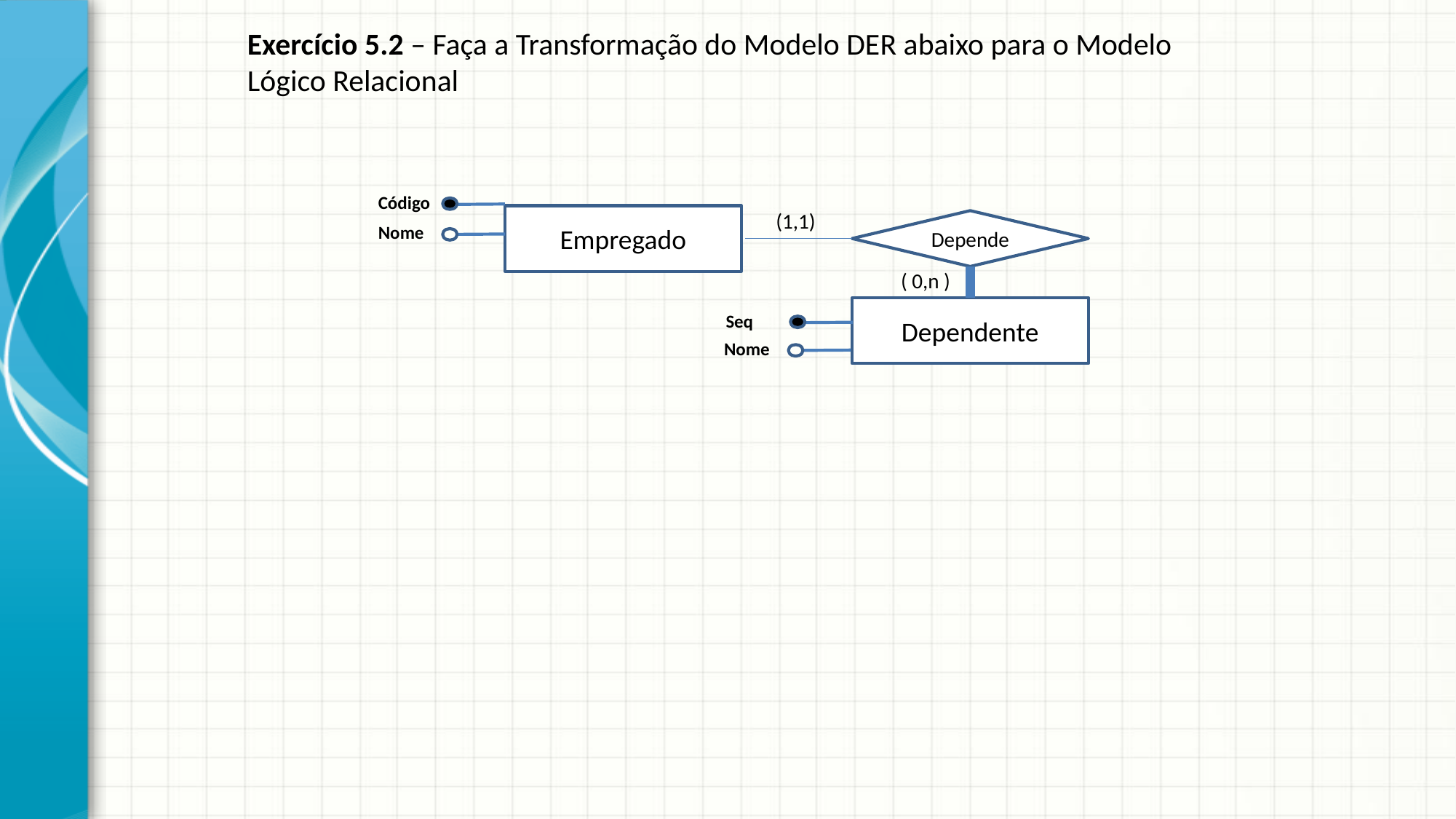

# Exercício 5.2 – Faça a Transformação do Modelo DER abaixo para o Modelo Lógico Relacional
Código

(1,1)
Empregado
Depende
Nome

( 0,n )
Dependente
Seq

Nome